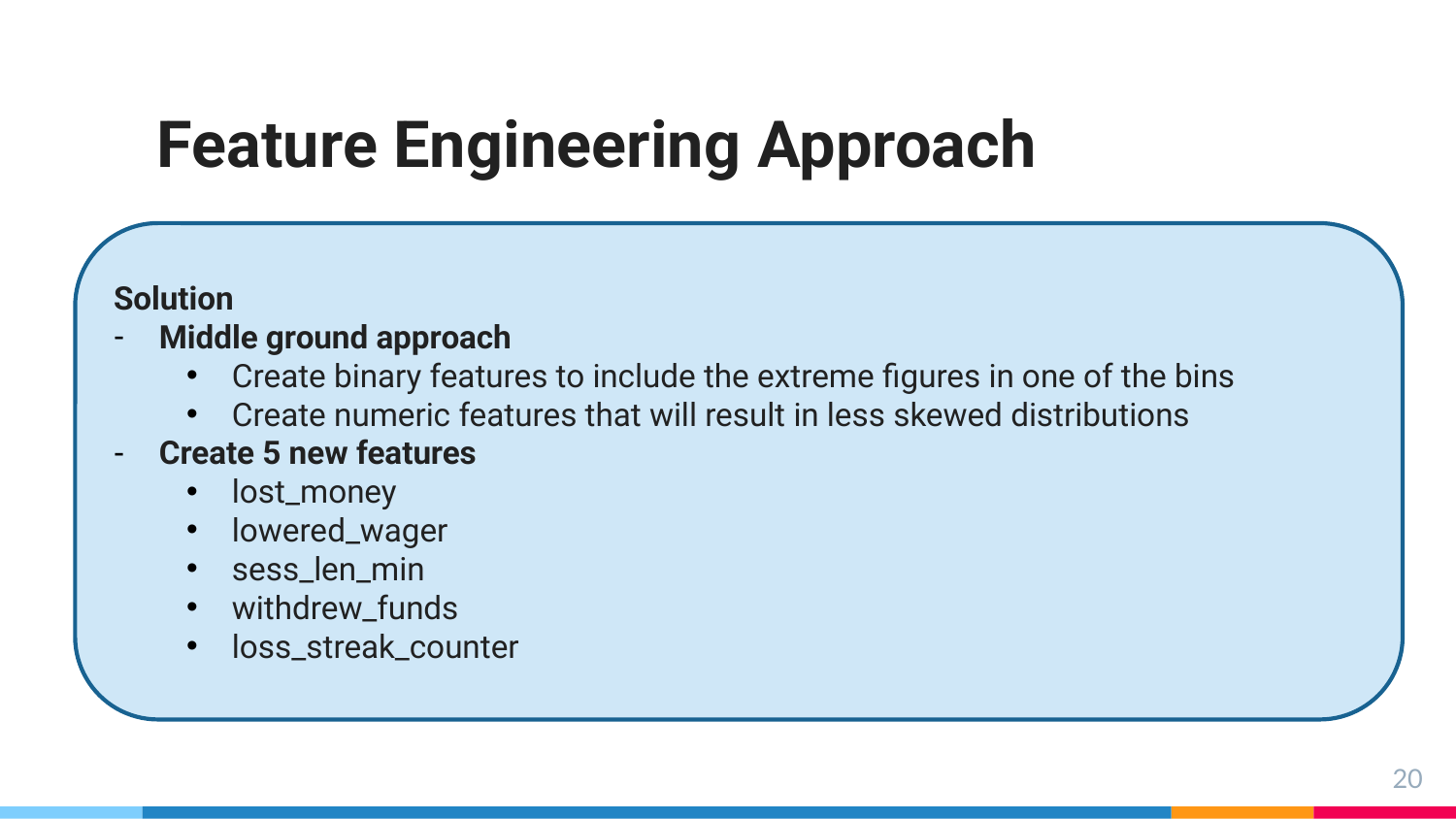

# Feature Engineering Approach

Solution
Middle ground approach
Create binary features to include the extreme figures in one of the bins
Create numeric features that will result in less skewed distributions
Create 5 new features
lost_money
lowered_wager
sess_len_min
withdrew_funds
loss_streak_counter
20